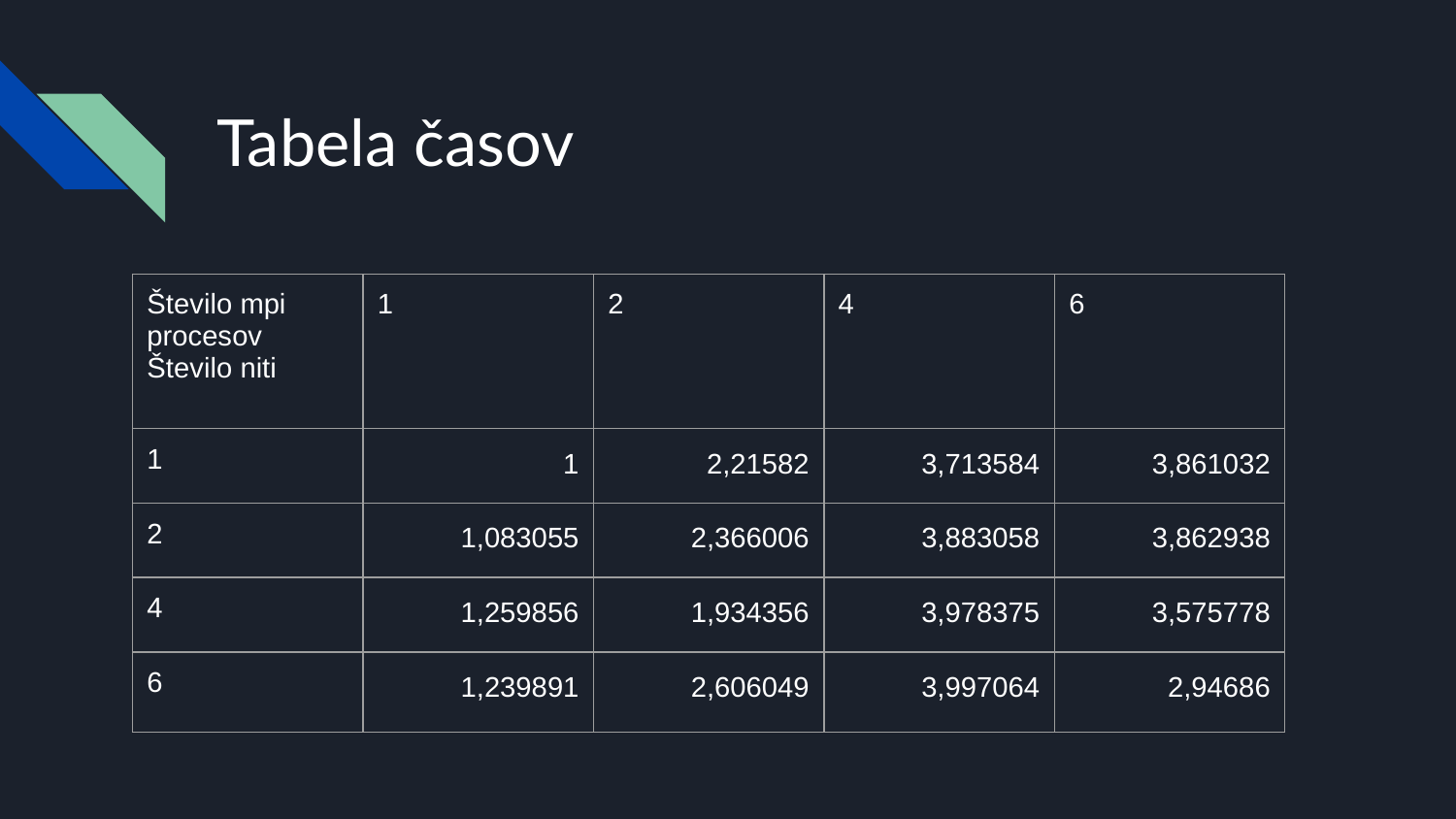

Tabela časov
| Število mpi procesov Število niti | 1 | 2 | 4 | 6 |
| --- | --- | --- | --- | --- |
| 1 | 1 | 2,21582 | 3,713584 | 3,861032 |
| 2 | 1,083055 | 2,366006 | 3,883058 | 3,862938 |
| 4 | 1,259856 | 1,934356 | 3,978375 | 3,575778 |
| 6 | 1,239891 | 2,606049 | 3,997064 | 2,94686 |